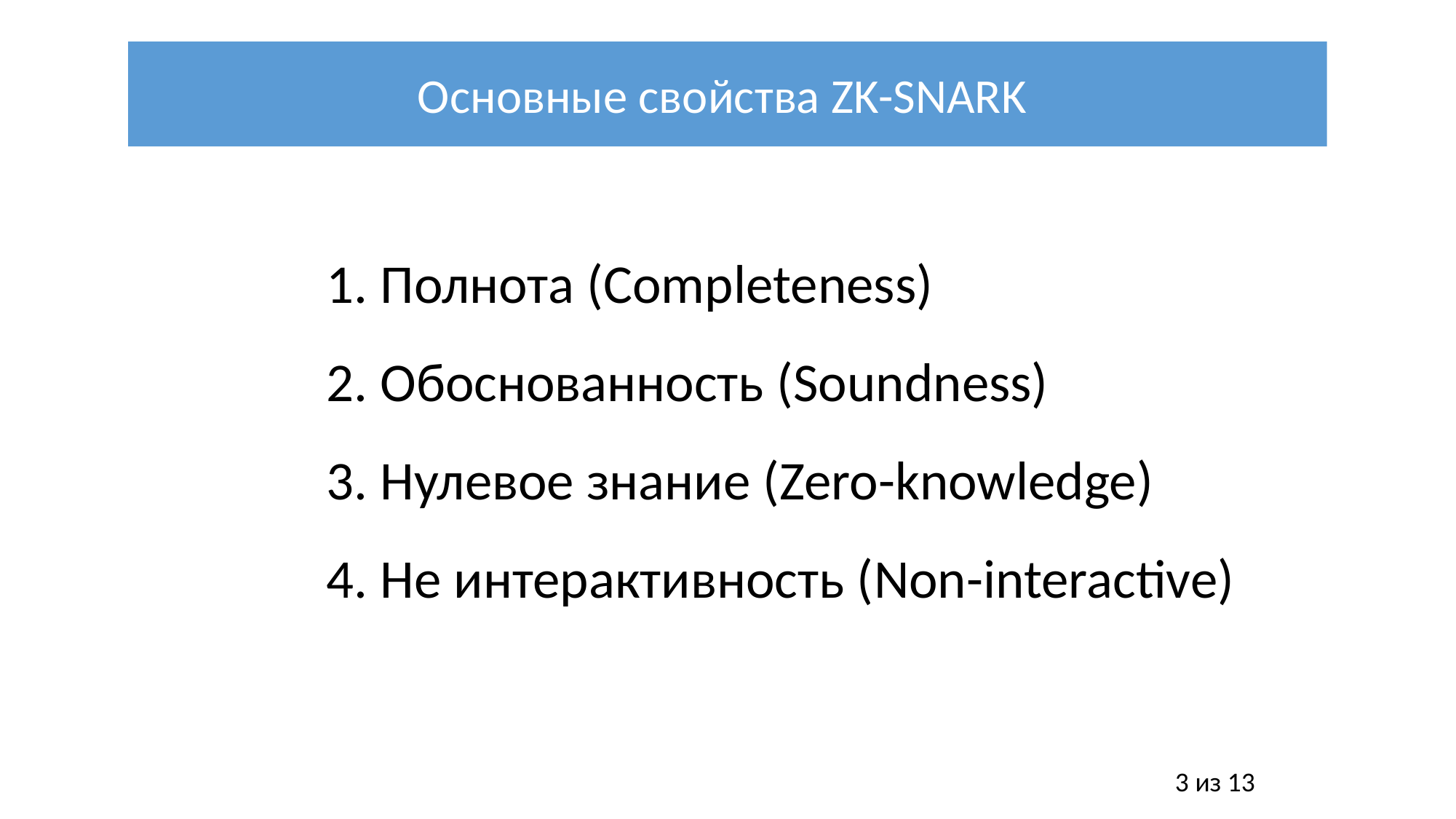

Основные свойства ZK-SNARK
1. Полнота (Completeness)
2. Обоснованность (Soundness)
3. Нулевое знание (Zero-knowledge)
4. Не интерактивность (Non-interactive)